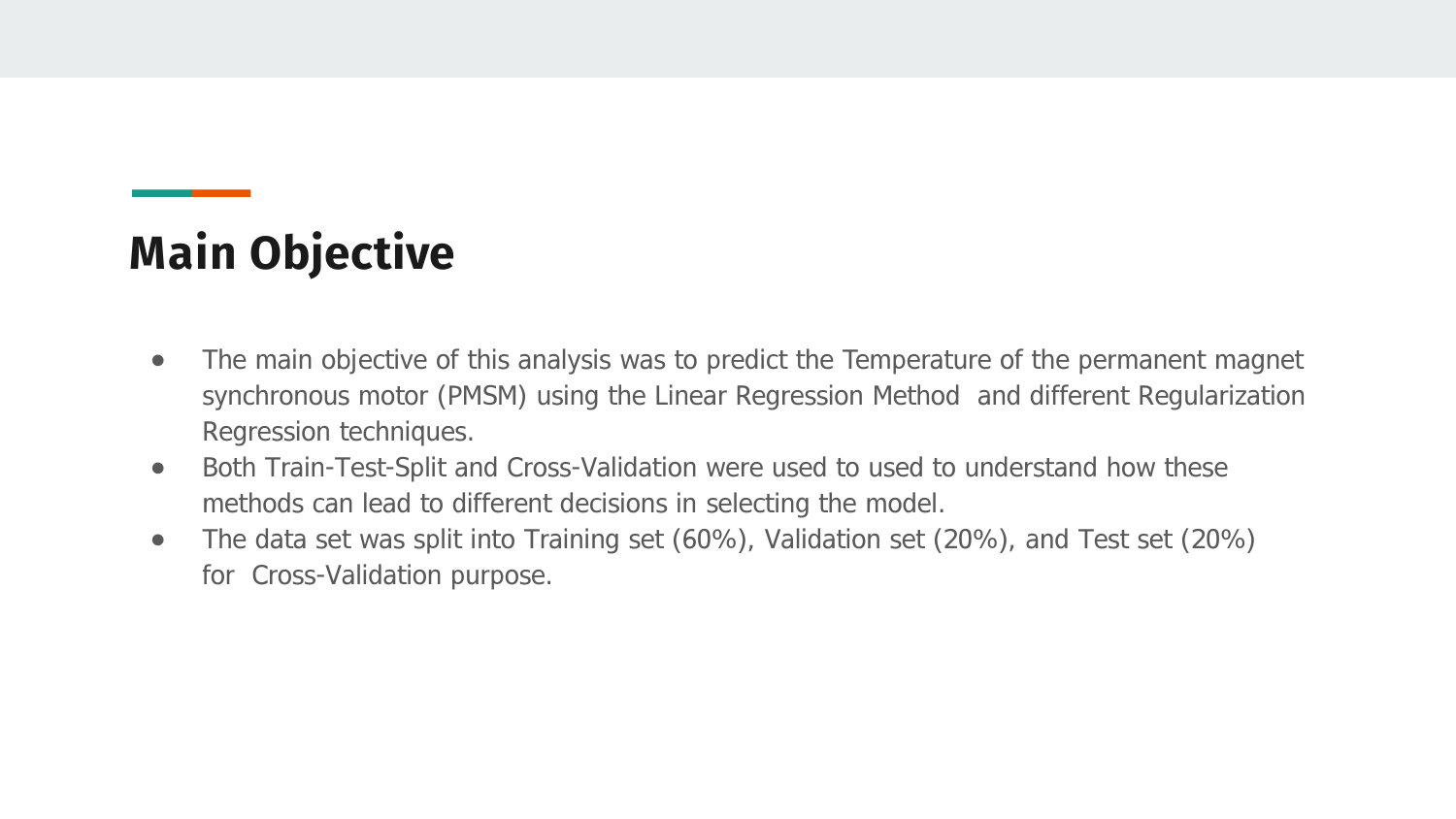

# Main Objective
The main objective of this analysis was to predict the Temperature of the permanent magnet synchronous motor (PMSM) using the Linear Regression Method  and different Regularization Regression techniques.
Both Train-Test-Split and Cross-Validation were used to used to understand how these methods can lead to different decisions in selecting the model.
The data set was split into Training set (60%), Validation set (20%), and Test set (20%) for  Cross-Validation purpose.